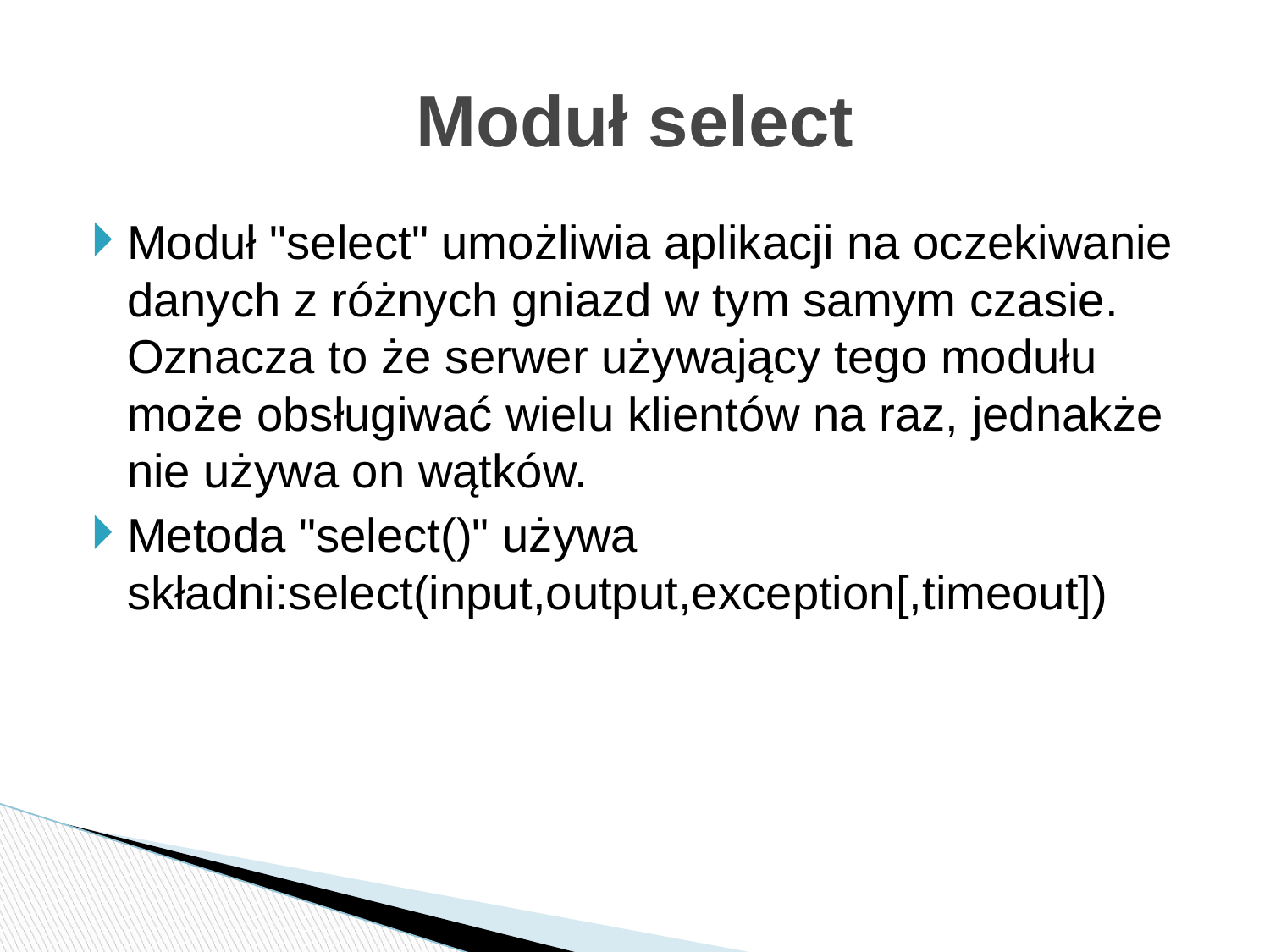

# Moduł select
Moduł "select" umożliwia aplikacji na oczekiwanie danych z różnych gniazd w tym samym czasie. Oznacza to że serwer używający tego modułu może obsługiwać wielu klientów na raz, jednakże nie używa on wątków.
Metoda "select()" używa składni:select(input,output,exception[,timeout])